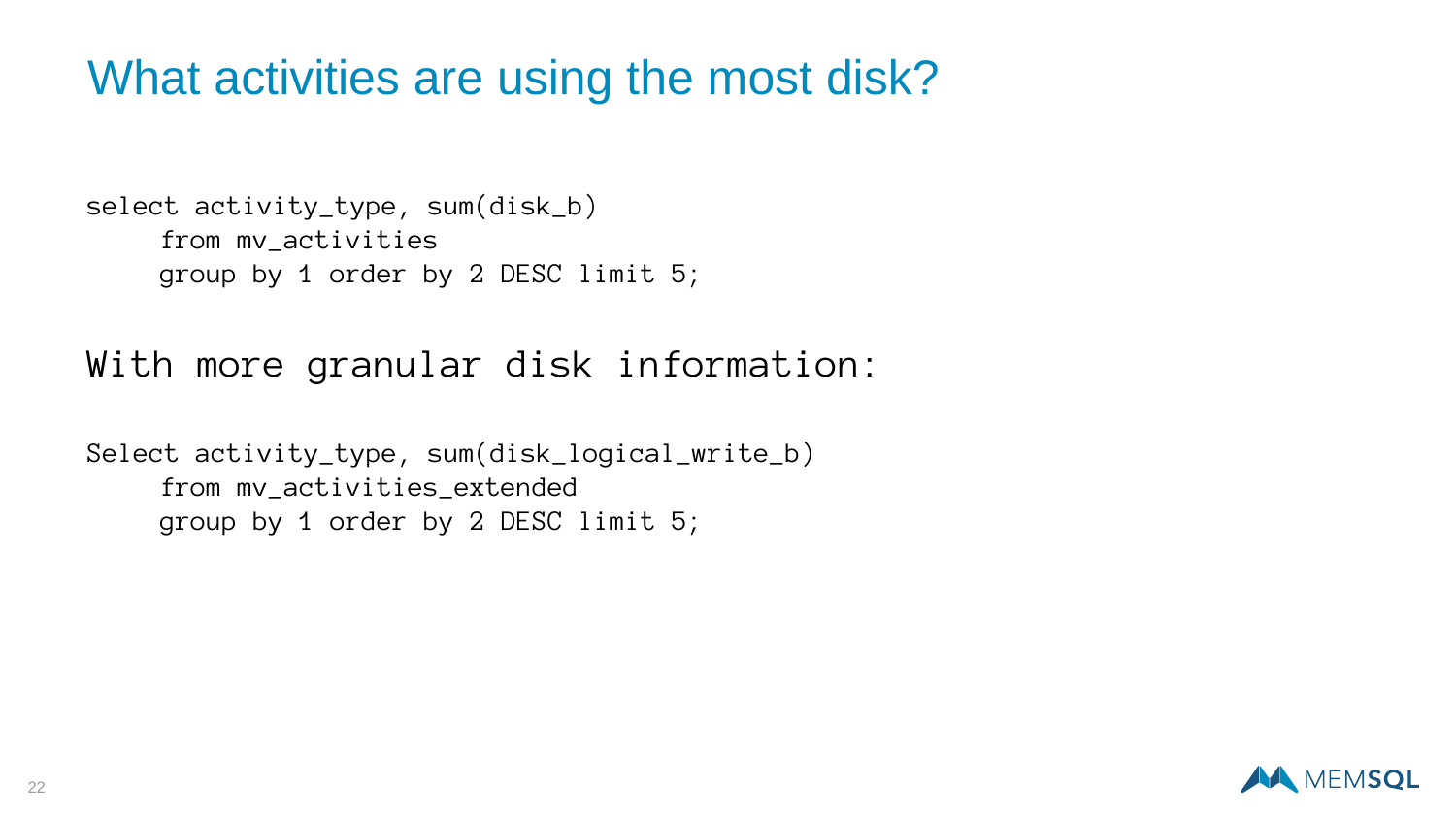

# What activities are using the most disk?

select activity_type, sum(disk_b)
from mv_activities
group by 1 order by 2 DESC limit 5;

With more granular disk information:

Select activity_type, sum(disk_logical_write_b)
from mv_activities_extended
group by 1 order by 2 DESC limit 5;
22